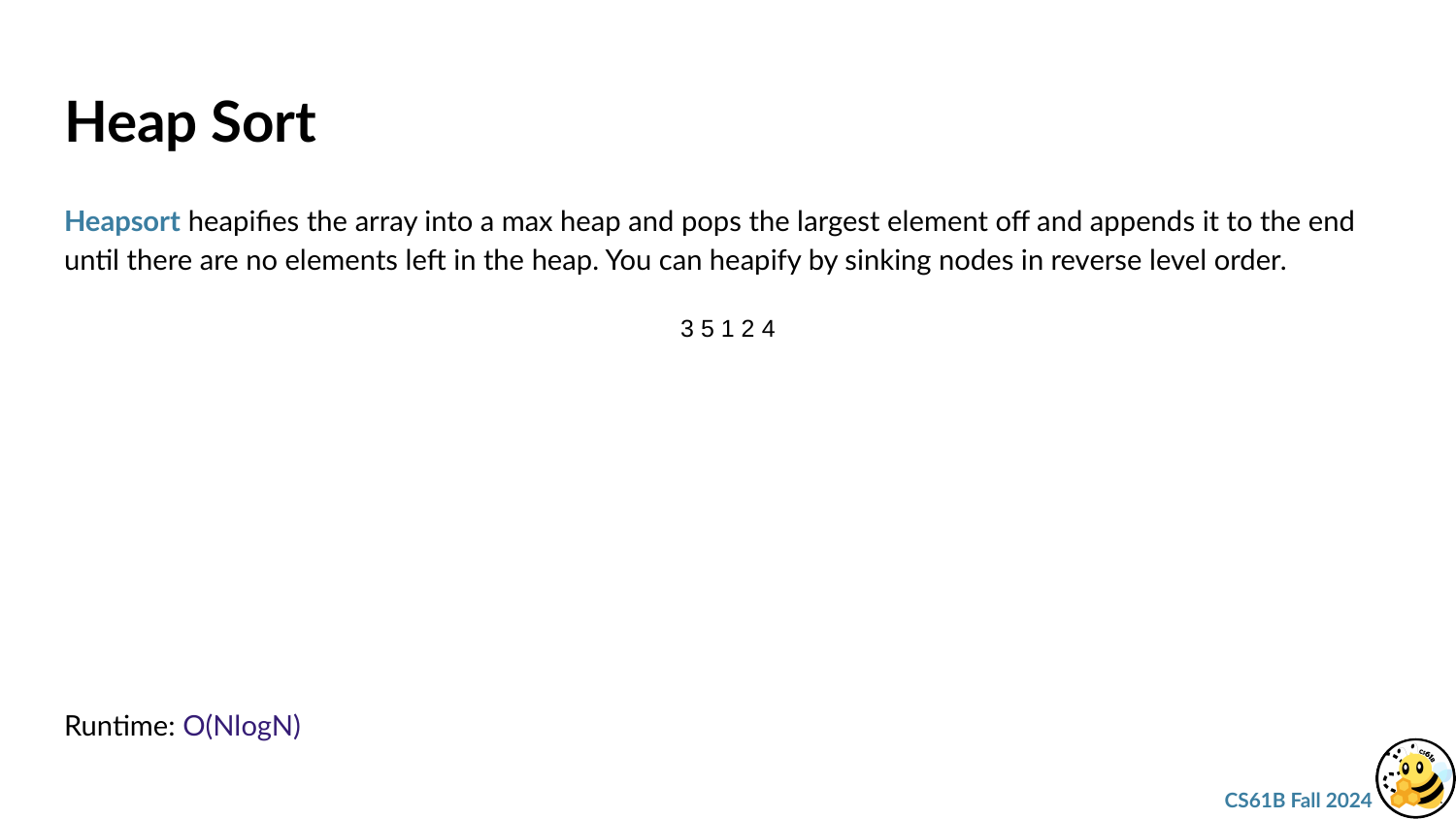

# Heap Sort
Heapsort heapifies the array into a max heap and pops the largest element off and appends it to the end until there are no elements left in the heap. You can heapify by sinking nodes in reverse level order.
3 5 1 2 4

Runtime: O(NlogN)